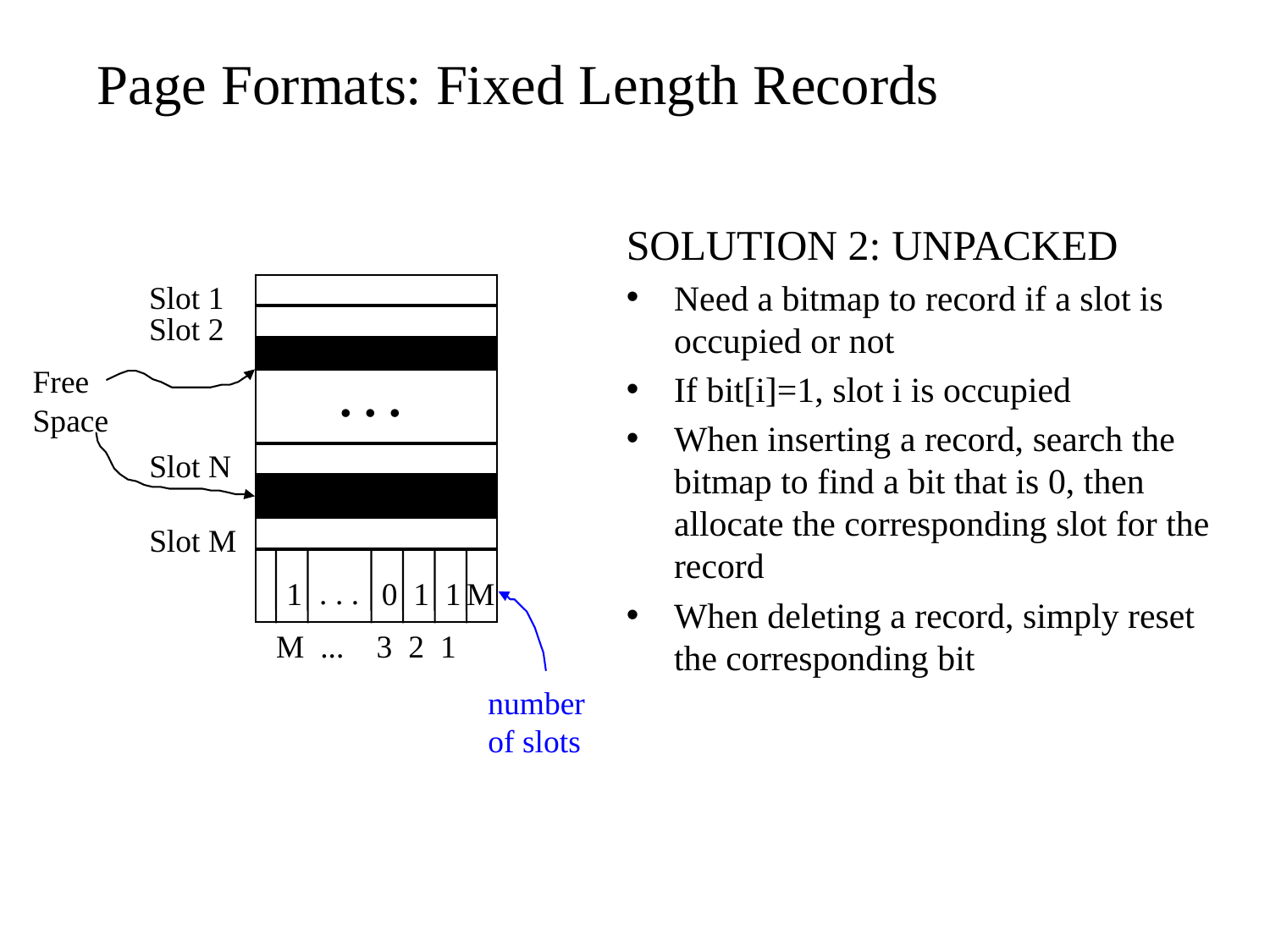

Page Formats: Fixed Length Records
SOLUTION 2: UNPACKED
Need a bitmap to record if a slot is occupied or not
If bit[i]=1, slot i is occupied
When inserting a record, search the bitmap to find a bit that is 0, then allocate the corresponding slot for the record
When deleting a record, simply reset the corresponding bit
Slot 1

Slot 2

Free
Space
. . .

Slot N

Slot M

. . .
1
1
1
M
0

M  ...    3  2  1
number
of slots